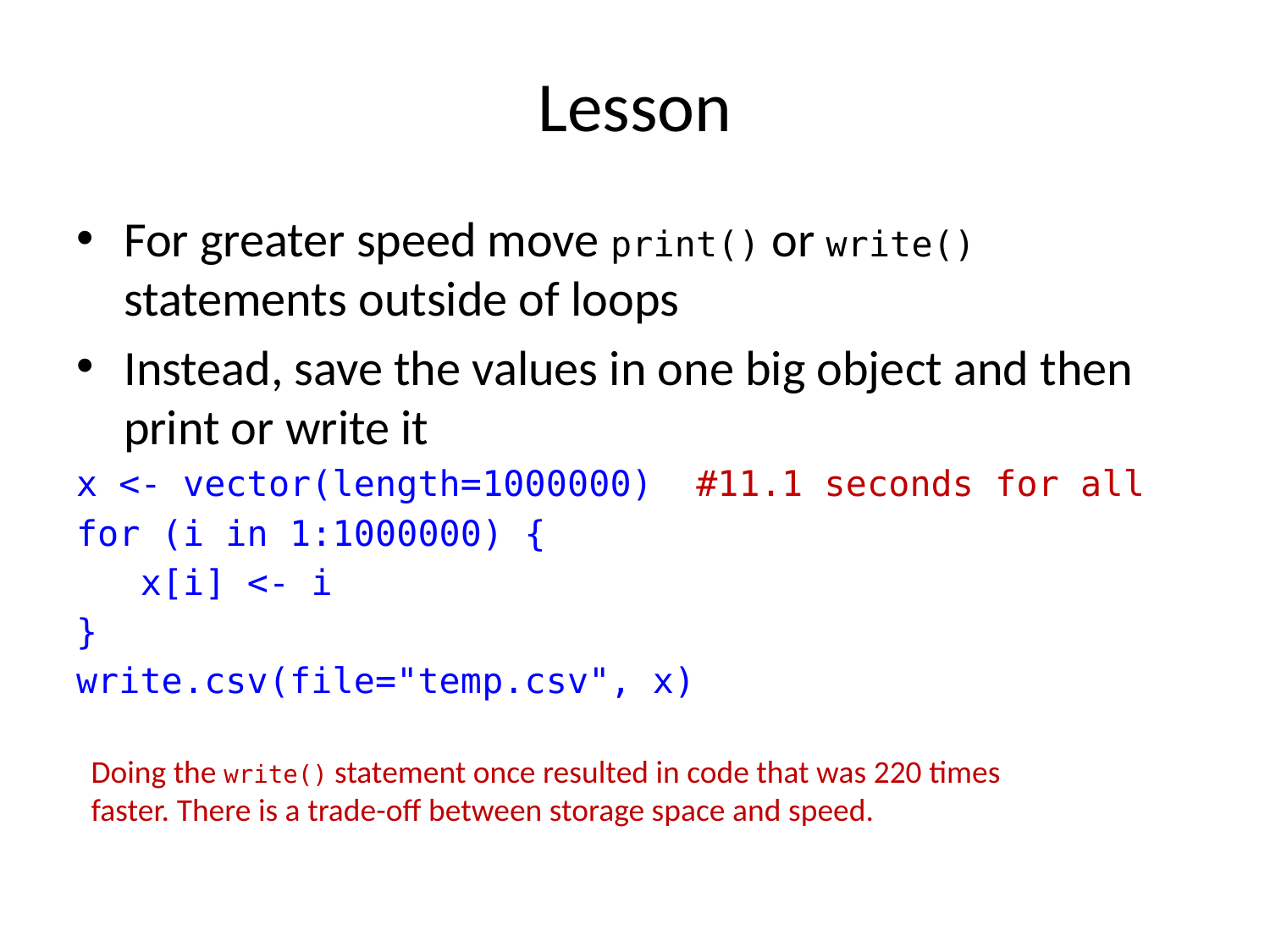

# Lesson
For greater speed move print() or write() statements outside of loops
Instead, save the values in one big object and then print or write it
x <- vector(length=1000000)  #11.1 seconds for all
for (i in 1:1000000) {
   x[i] <- i
}
write.csv(file="temp.csv", x)
Doing the write() statement once resulted in code that was 220 times faster. There is a trade-off between storage space and speed.